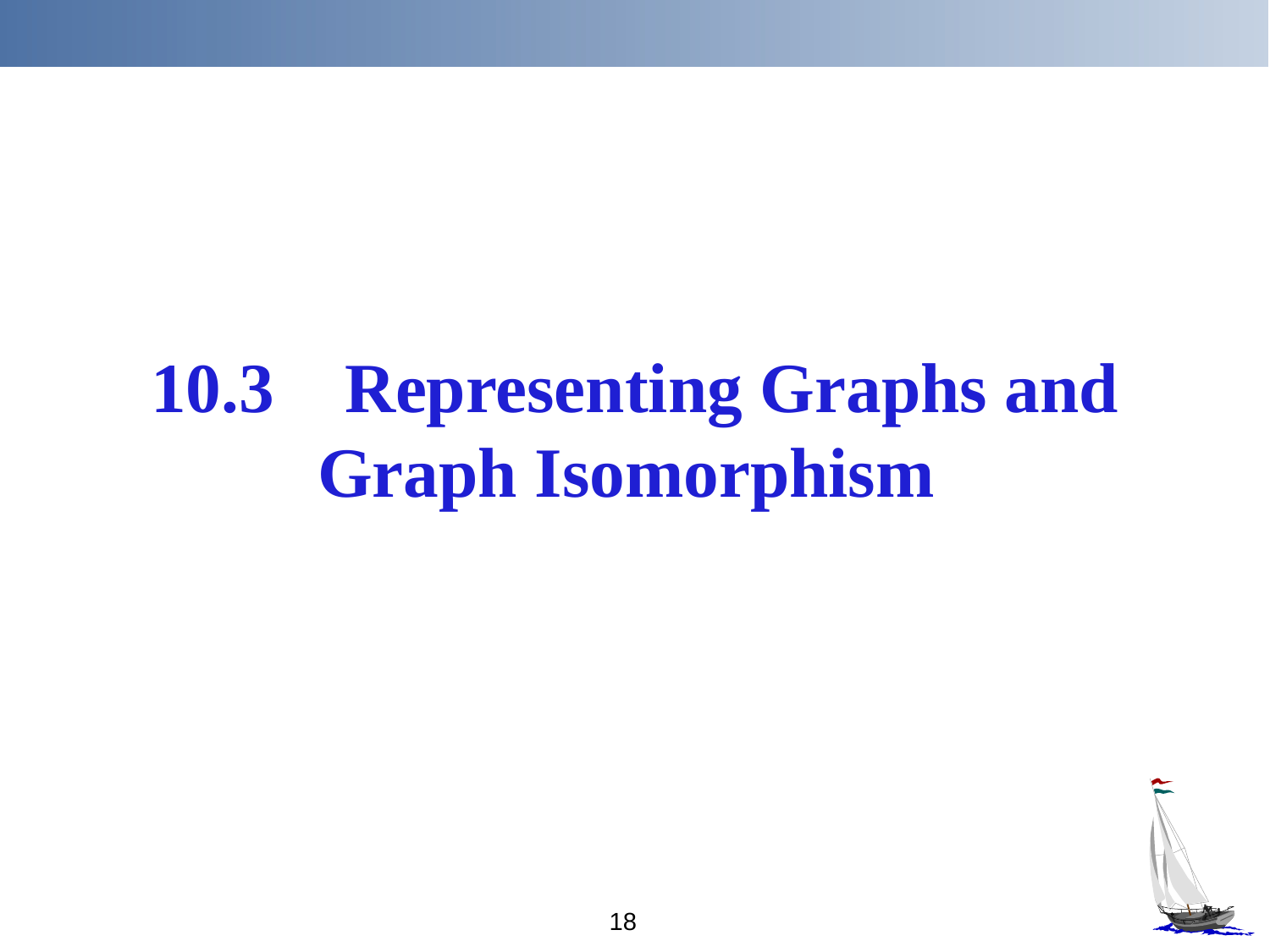

10.3    Representing Graphs and Graph Isomorphism
18